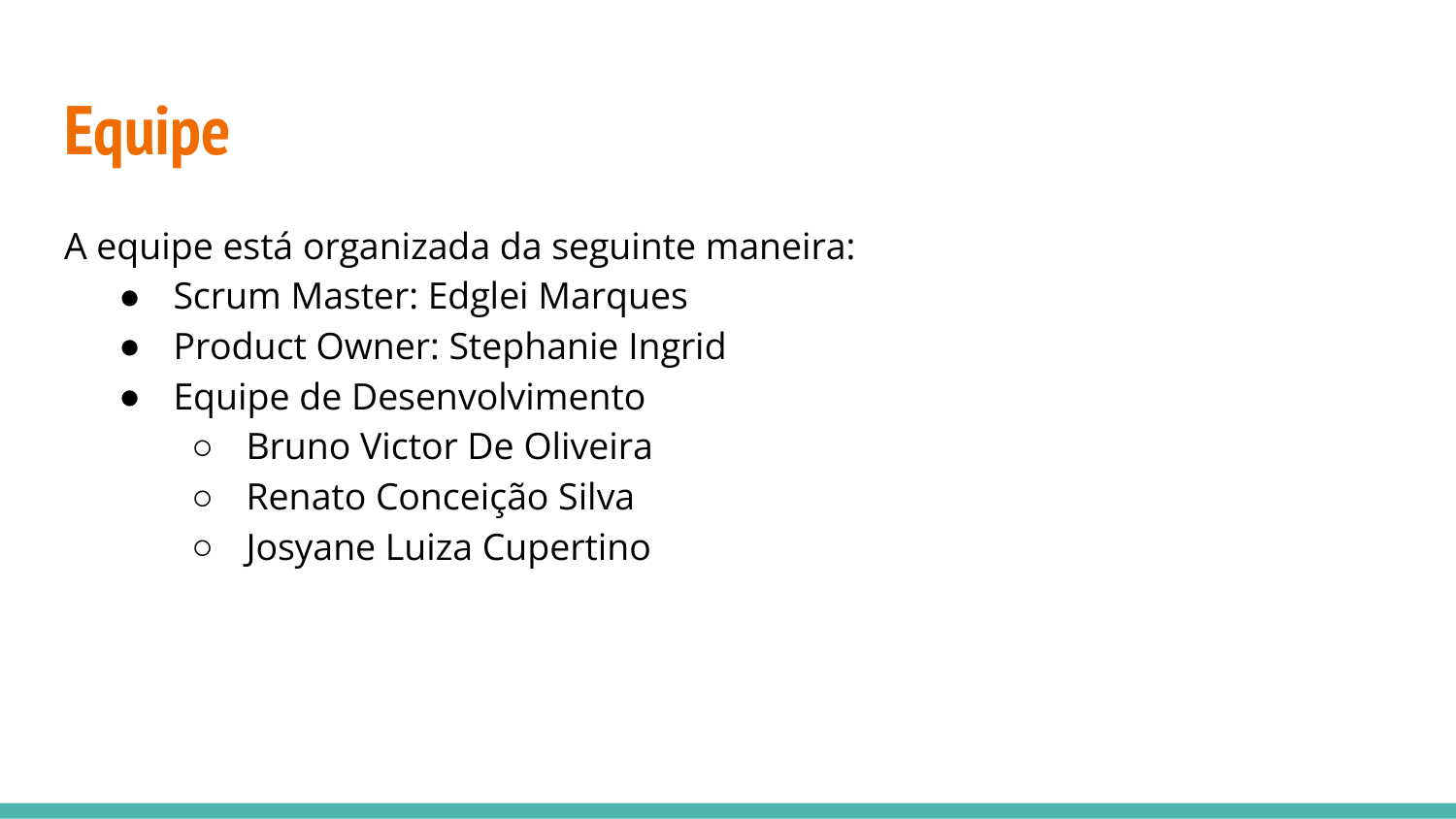

# Equipe
A equipe está organizada da seguinte maneira:
Scrum Master: Edglei Marques
Product Owner: Stephanie Ingrid
Equipe de Desenvolvimento
Bruno Victor De Oliveira
Renato Conceição Silva
Josyane Luiza Cupertino